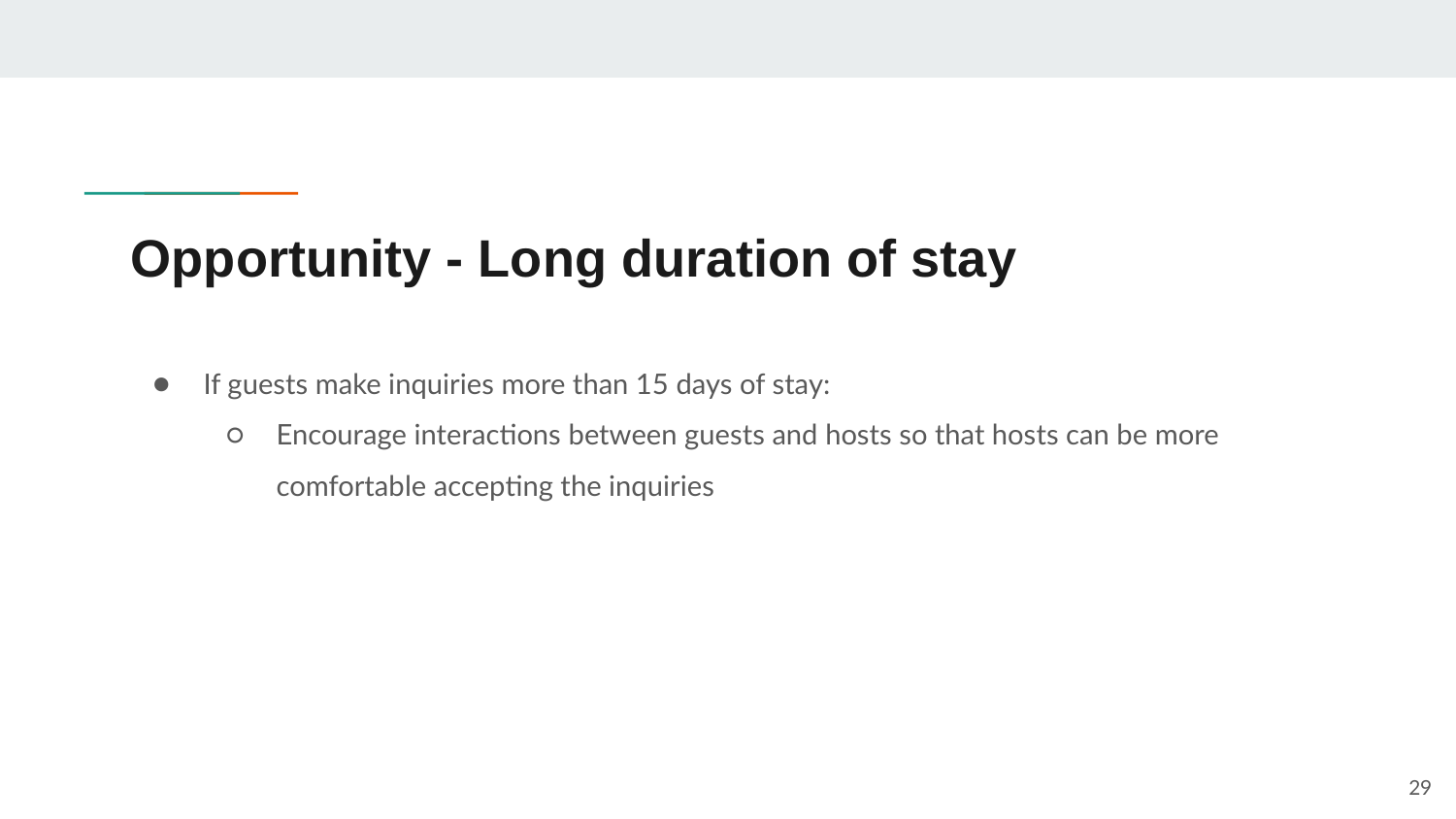

# Opportunity - Long duration of stay

If guests make inquiries more than 15 days of stay:
Encourage interactions between guests and hosts so that hosts can be more comfortable accepting the inquiries
29